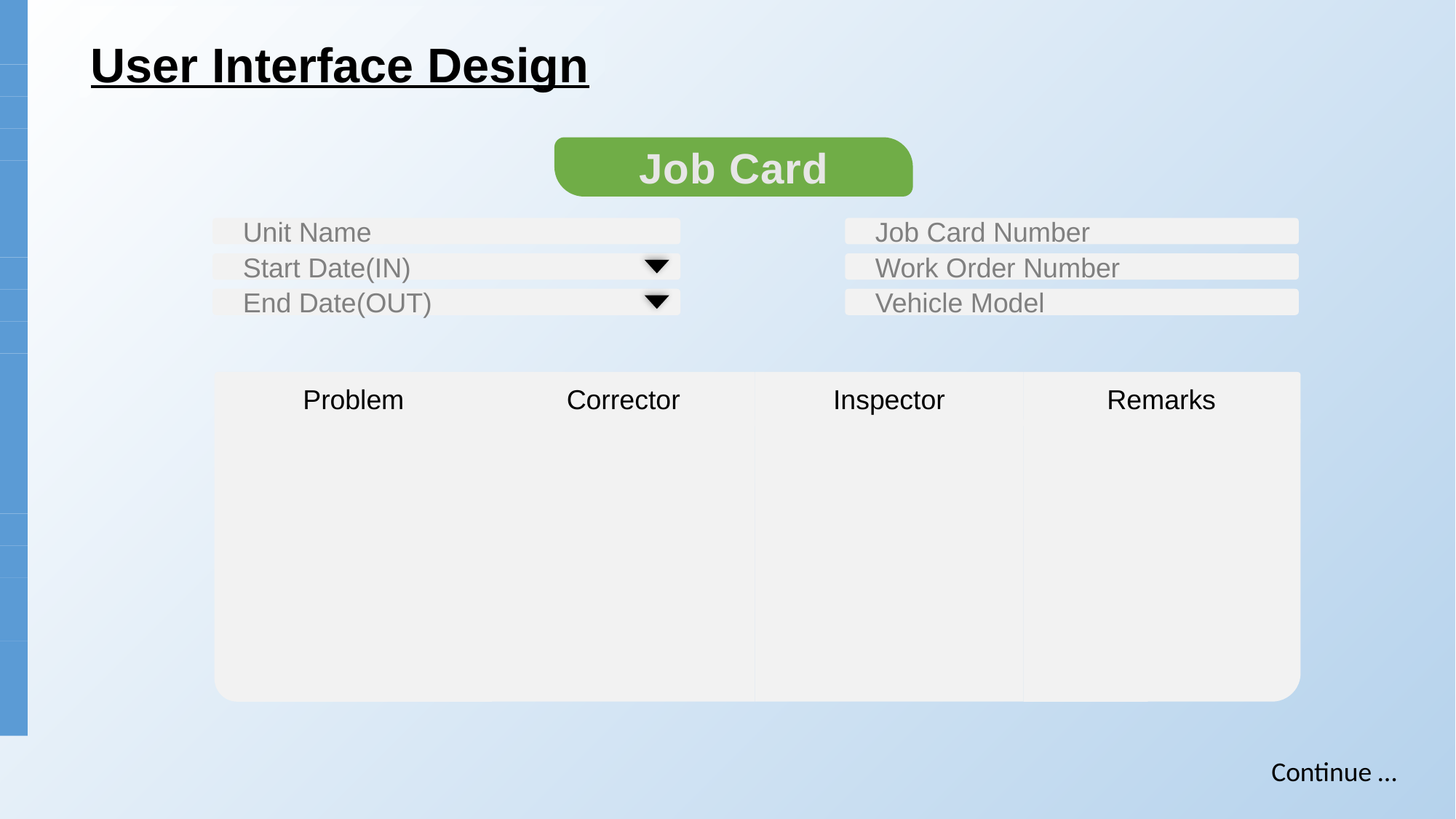

swapnil

User Interface Design

Job Card

   Unit Name
   Job Card Number

   Start Date(IN)

   Work Order Number

Problem
Remarks
   End Date(OUT)
   Vehicle Model

Corrector
Inspector

Continue …